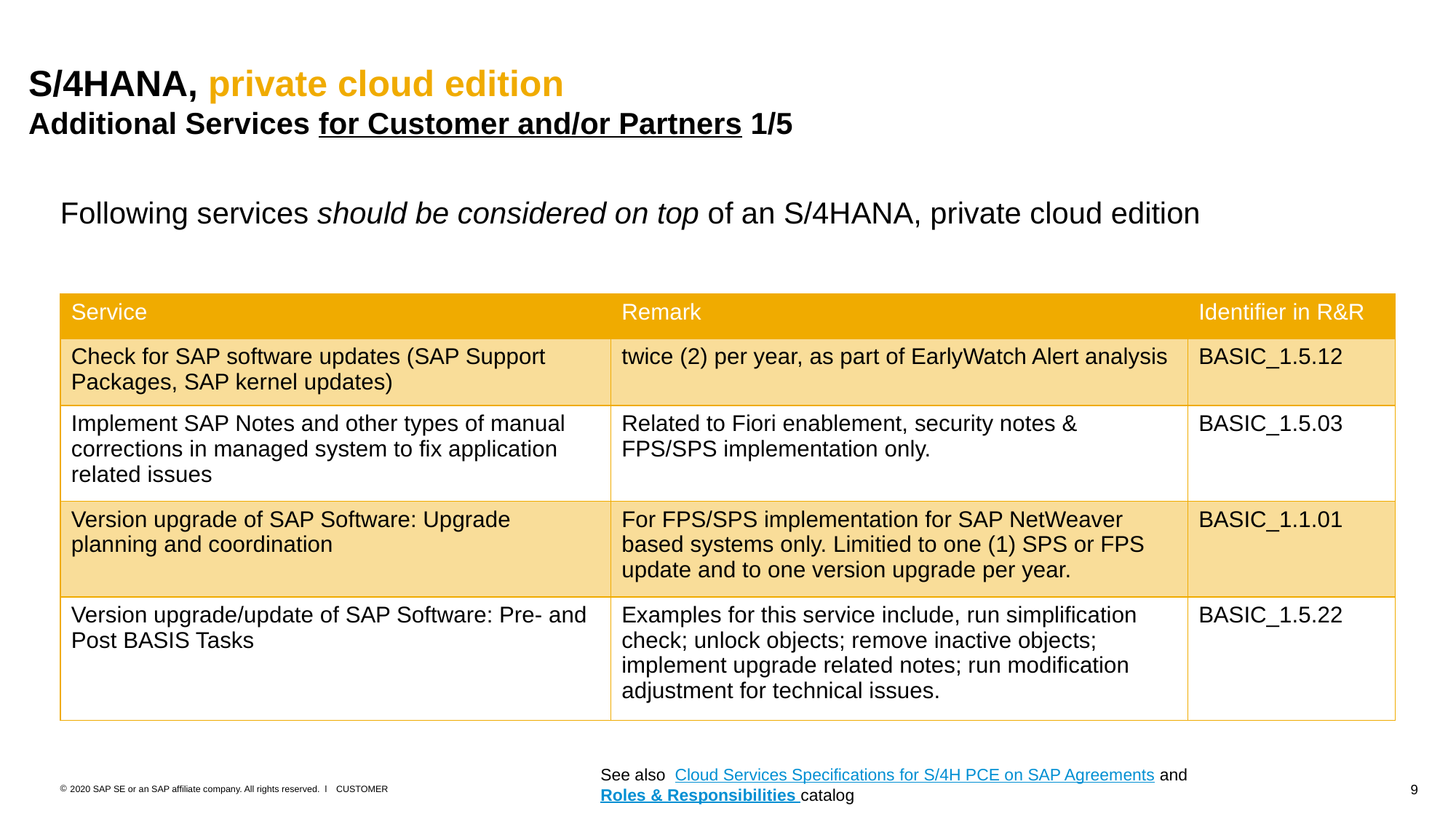

# S/4HANA, private cloud edition Additional Services for Customer and/or Partners 1/5
Following services should be considered on top of an S/4HANA, private cloud edition
| Service | Remark | Identifier in R&R |
| --- | --- | --- |
| Check for SAP software updates (SAP Support Packages, SAP kernel updates) | twice (2) per year, as part of EarlyWatch Alert analysis | BASIC\_1.5.12 |
| Implement SAP Notes and other types of manual corrections in managed system to fix application related issues | Related to Fiori enablement, security notes & FPS/SPS implementation only. | BASIC\_1.5.03 |
| Version upgrade of SAP Software: Upgrade planning and coordination | For FPS/SPS implementation for SAP NetWeaver based systems only. Limitied to one (1) SPS or FPS update and to one version upgrade per year. | BASIC\_1.1.01 |
| Version upgrade/update of SAP Software: Pre- and Post BASIS Tasks | Examples for this service include, run simplification check; unlock objects; remove inactive objects; implement upgrade related notes; run modification adjustment for technical issues. | BASIC\_1.5.22 |
See also  Cloud Services Specifications for S/4H PCE on SAP Agreements and Roles & Responsibilities catalog